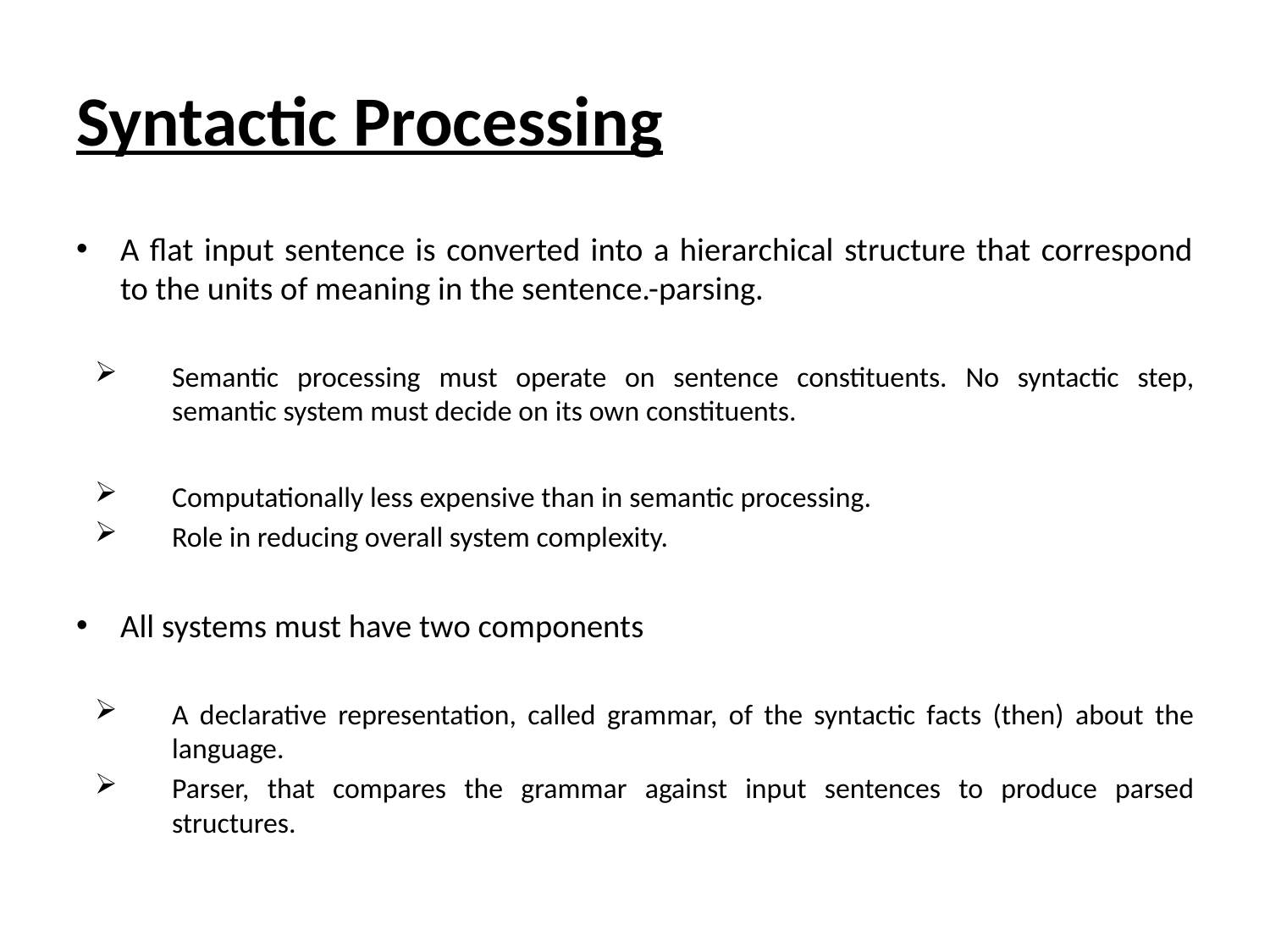

# Syntactic Processing
A flat input sentence is converted into a hierarchical structure that correspond to the units of meaning in the sentence.-parsing.

Semantic processing must operate on sentence constituents. No syntactic step, semantic system must decide on its own constituents.

Computationally less expensive than in semantic processing.
Role in reducing overall system complexity.

All systems must have two components

A declarative representation, called grammar, of the syntactic facts (then) about the language.
Parser, that compares the grammar against input sentences to produce parsed structures.